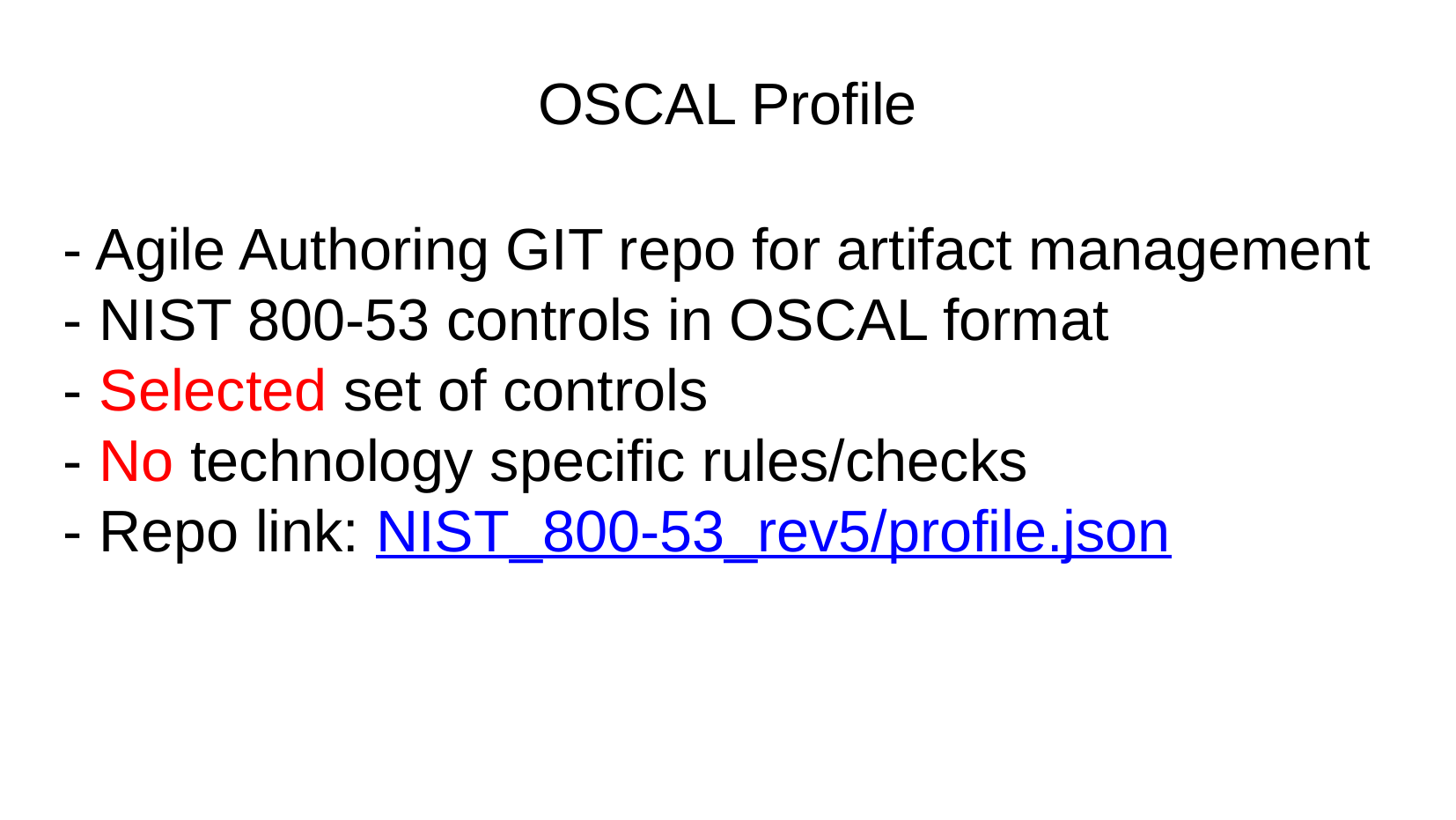

OSCAL Profile
- Agile Authoring GIT repo for artifact management
- NIST 800-53 controls in OSCAL format
- Selected set of controls
- No technology specific rules/checks
- Repo link: NIST_800-53_rev5/profile.json